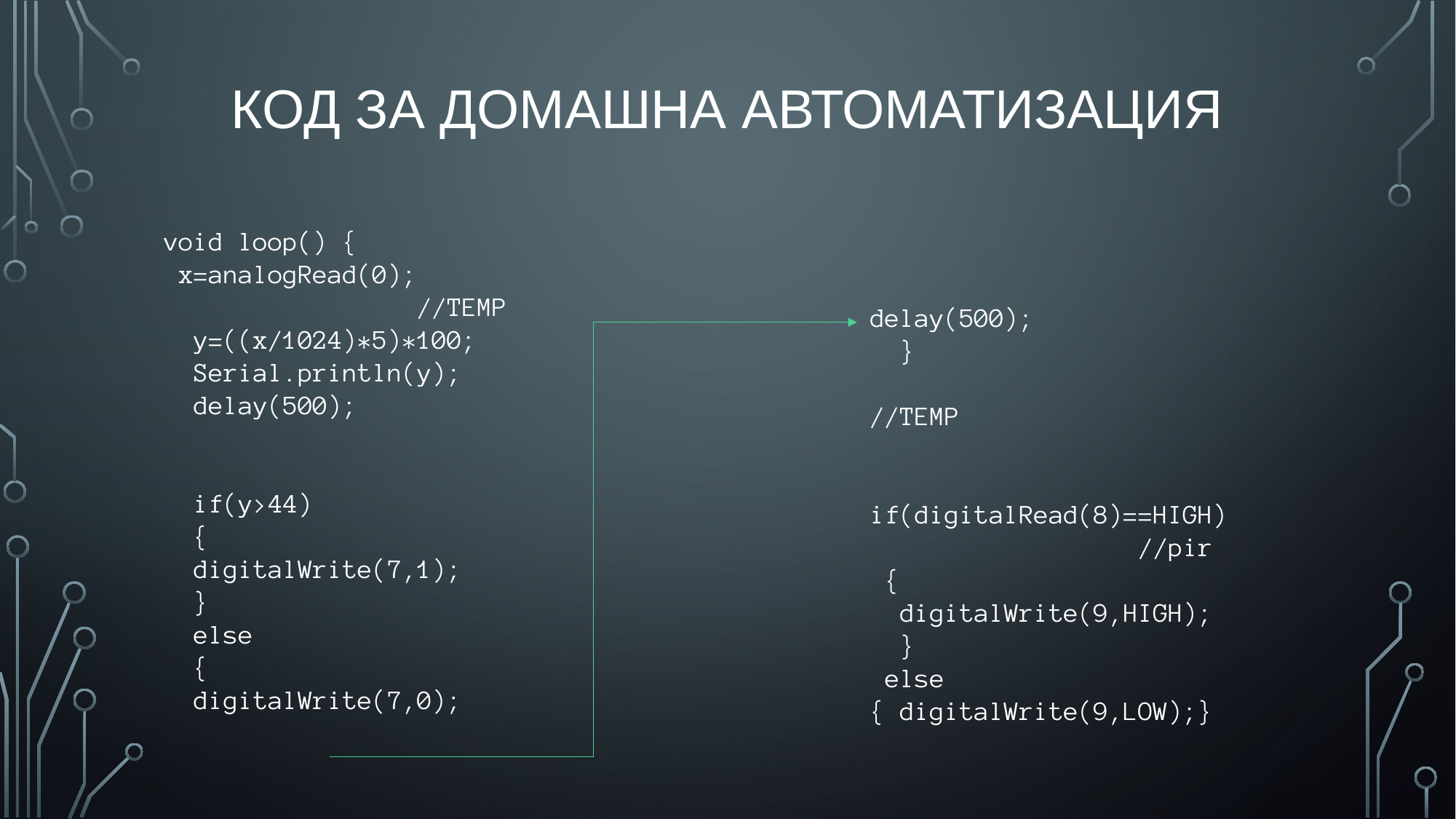

Код за домашна автоматизация
void loop() {
 x=analogRead(0);
                 //TEMP
  y=((x/1024)*5)*100;
  Serial.println(y);
  delay(500);

  if(y>44)
  {
  digitalWrite(7,1);
  }
  else
  {
  digitalWrite(7,0);
delay(500);
  }
                                   //TEMP

if(digitalRead(8)==HIGH)
                  //pir
 {
  digitalWrite(9,HIGH);
  }
 else
{ digitalWrite(9,LOW);}